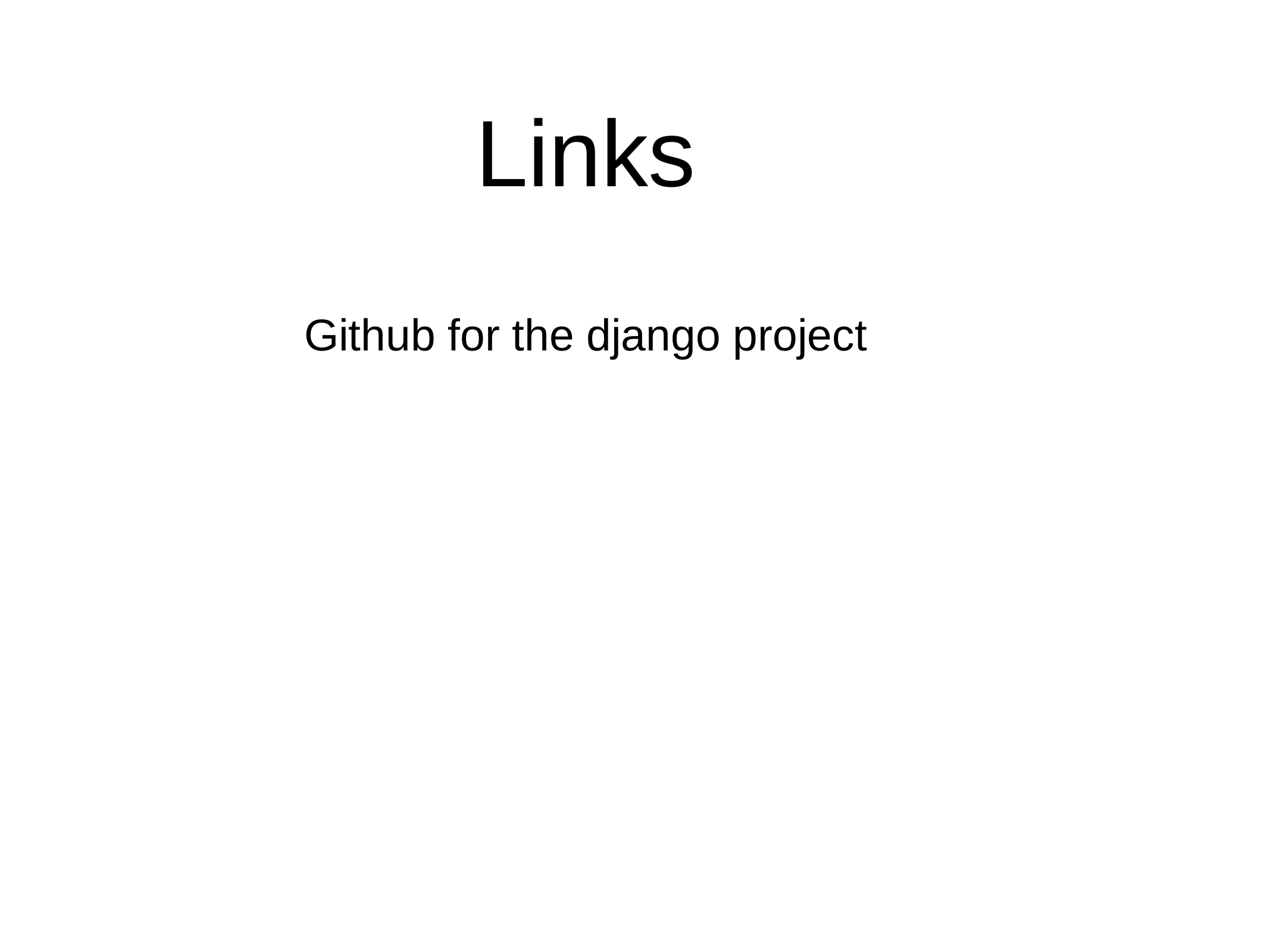

# Links
Github for the django project